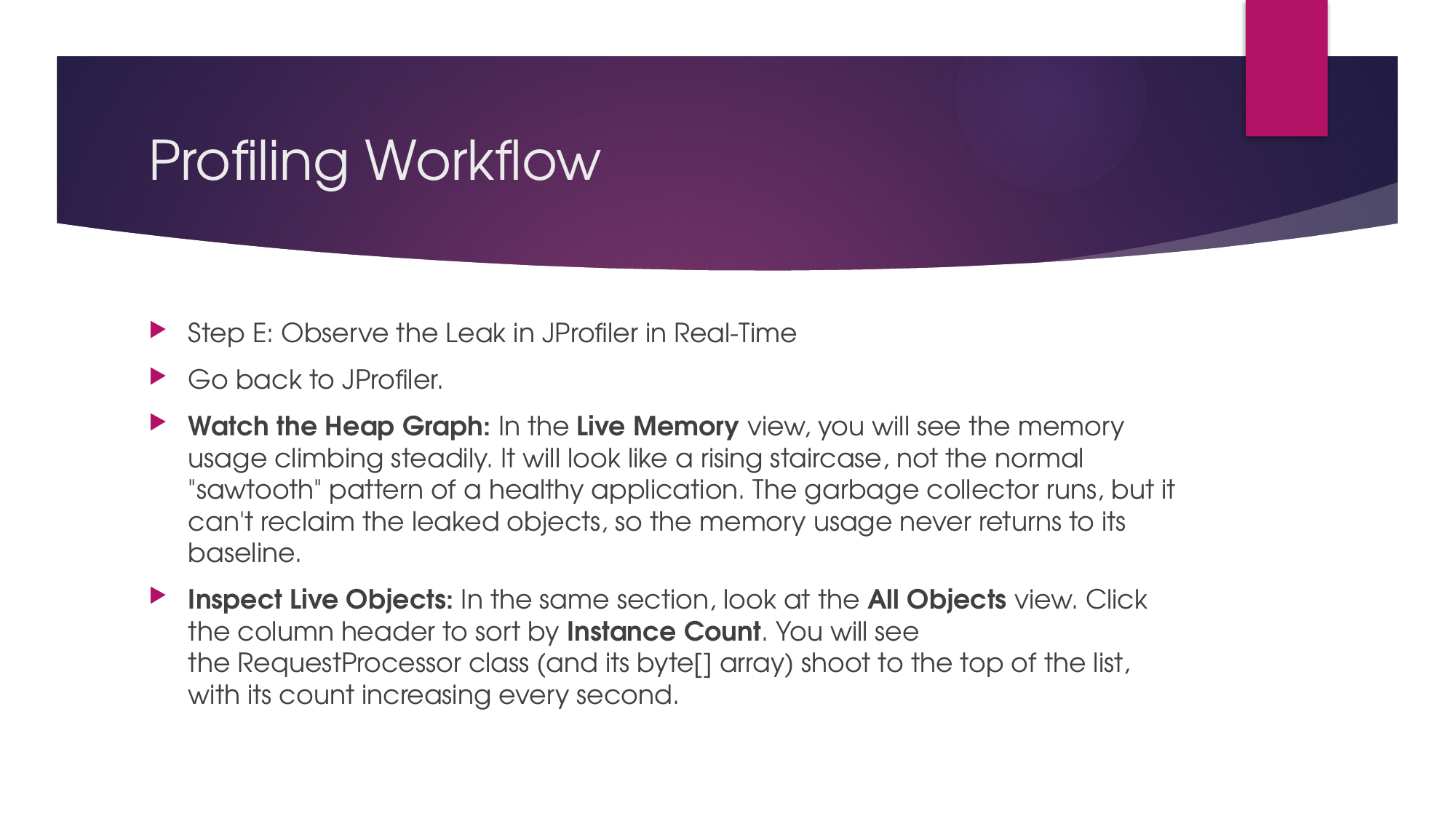

# Profiling Workflow
Step E: Observe the Leak in JProfiler in Real-Time
Go back to JProfiler.
Watch the Heap Graph: In the Live Memory view, you will see the memory usage climbing steadily. It will look like a rising staircase, not the normal "sawtooth" pattern of a healthy application. The garbage collector runs, but it can't reclaim the leaked objects, so the memory usage never returns to its baseline.
Inspect Live Objects: In the same section, look at the All Objects view. Click the column header to sort by Instance Count. You will see the RequestProcessor class (and its byte[] array) shoot to the top of the list, with its count increasing every second.